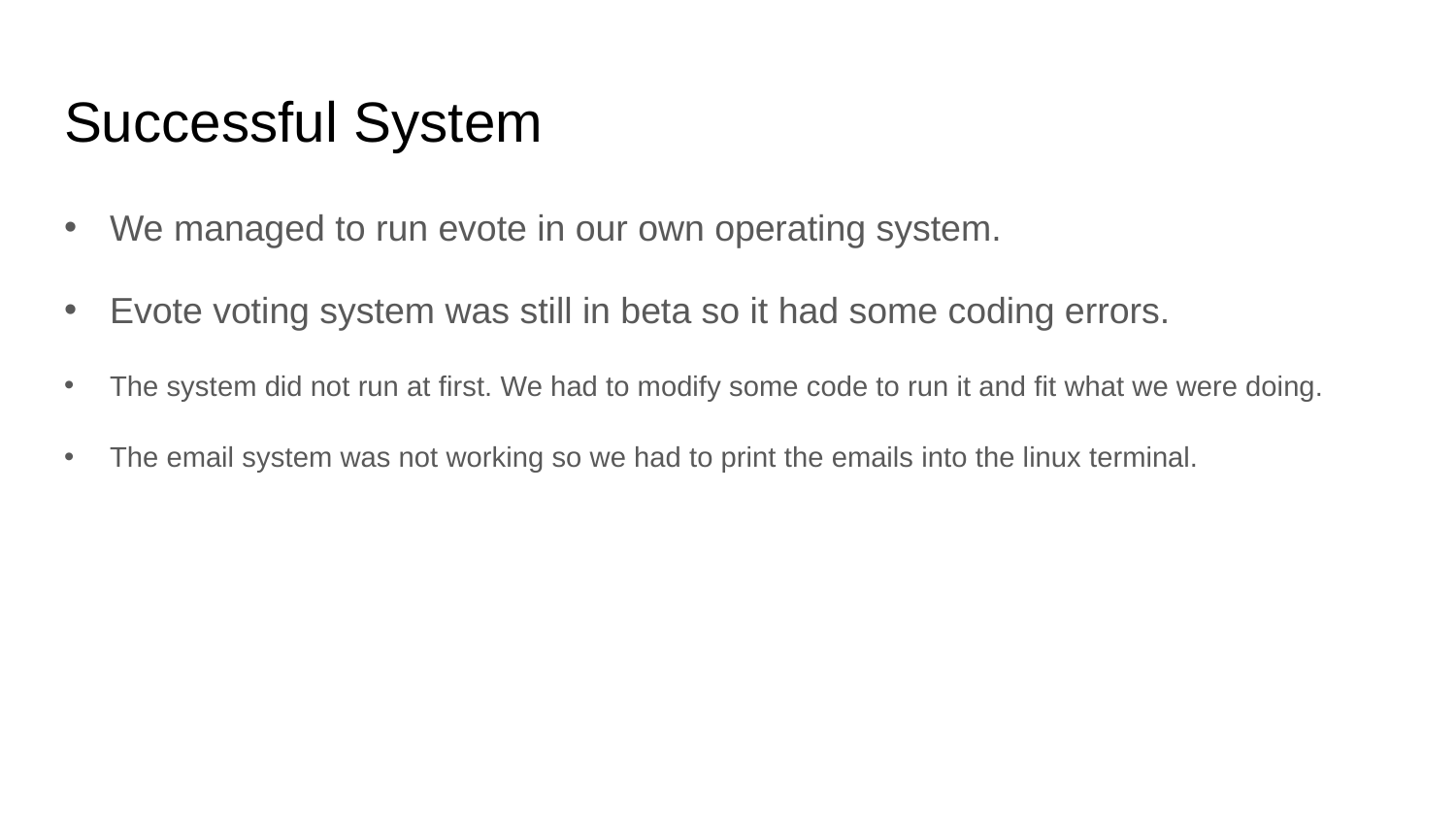

# Successful System
We managed to run evote in our own operating system.
Evote voting system was still in beta so it had some coding errors.
The system did not run at first. We had to modify some code to run it and fit what we were doing.
The email system was not working so we had to print the emails into the linux terminal.